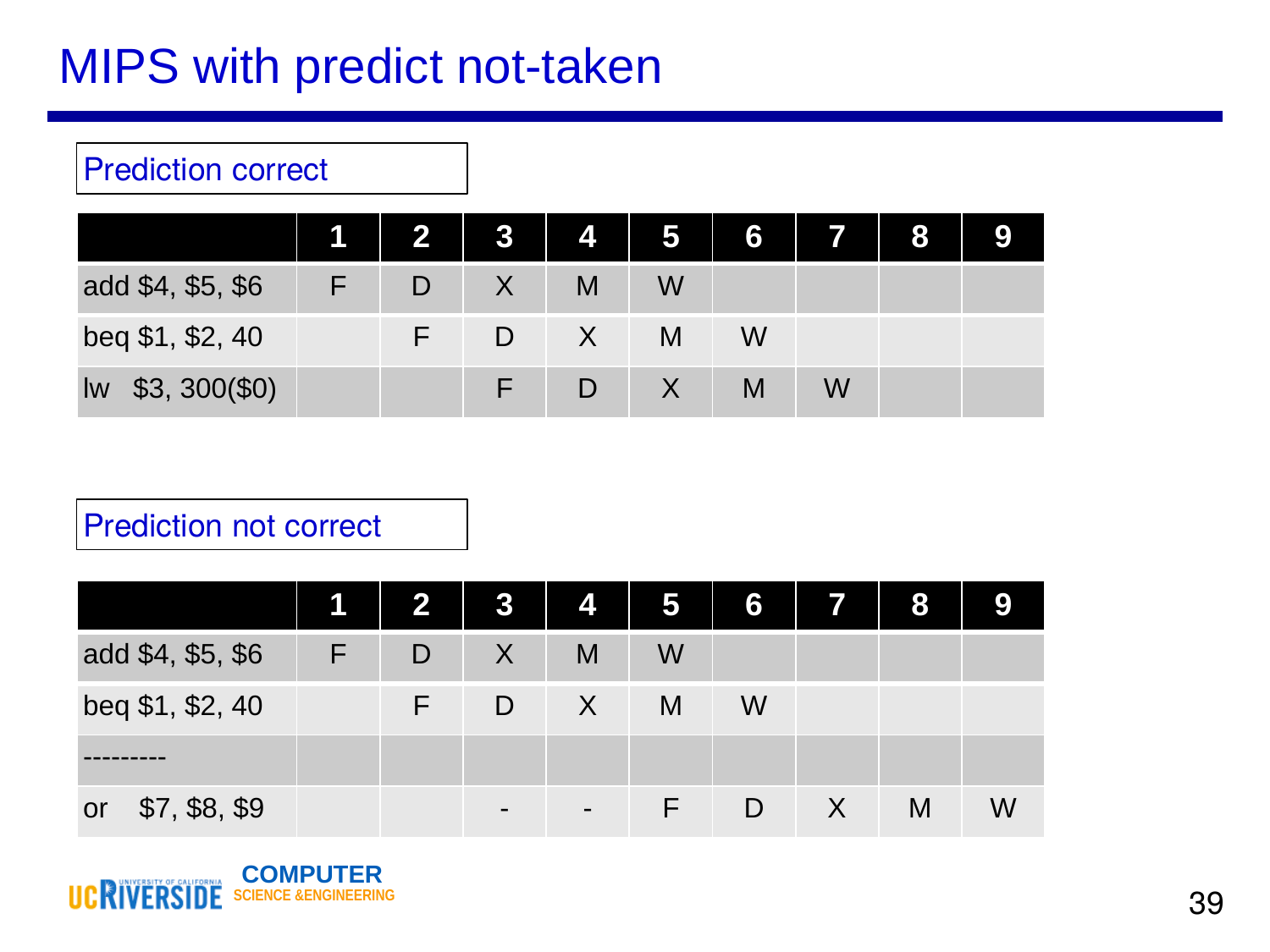

MIPS with predict not-taken
Prediction correct
|  | 1 | 2 | 3 | 4 | 5 | 6 | 7 | 8 | 9 |
| --- | --- | --- | --- | --- | --- | --- | --- | --- | --- |
| add $4, $5, $6 | F | D | X | M | W |  |  |  |  |
| beq $1, $2, 40 |  | F | D | X | M | W |  |  |  |
| lw $3, 300($0) |  |  | F | D | X | M | W |  |  |
Prediction not correct
|  | 1 | 2 | 3 | 4 | 5 | 6 | 7 | 8 | 9 |
| --- | --- | --- | --- | --- | --- | --- | --- | --- | --- |
| add $4, $5, $6 | F | D | X | M | W |  |  |  |  |
| beq $1, $2, 40 |  | F | D | X | M | W |  |  |  |
| --------- |  |  |  |  |  |  |  |  |  |
| or $7, $8, $9 |  |  | - | - | F | D | X | M | W |
39